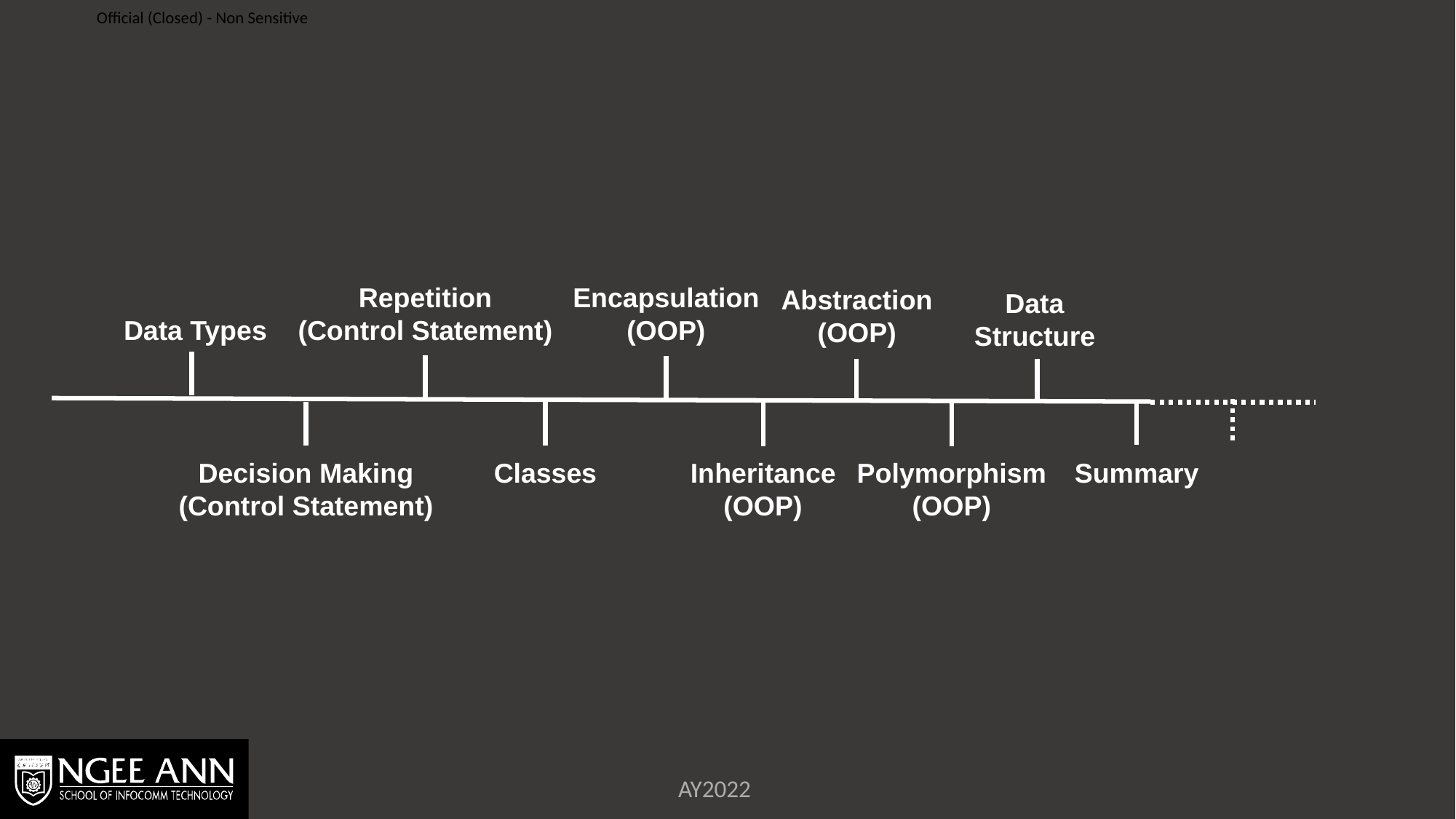

Encapsulation
(OOP)
Repetition
(Control Statement)
Abstraction
(OOP)
Data
Structure
Data Types
Decision Making
(Control Statement)
Classes
Inheritance
(OOP)
Polymorphism
(OOP)
Summary